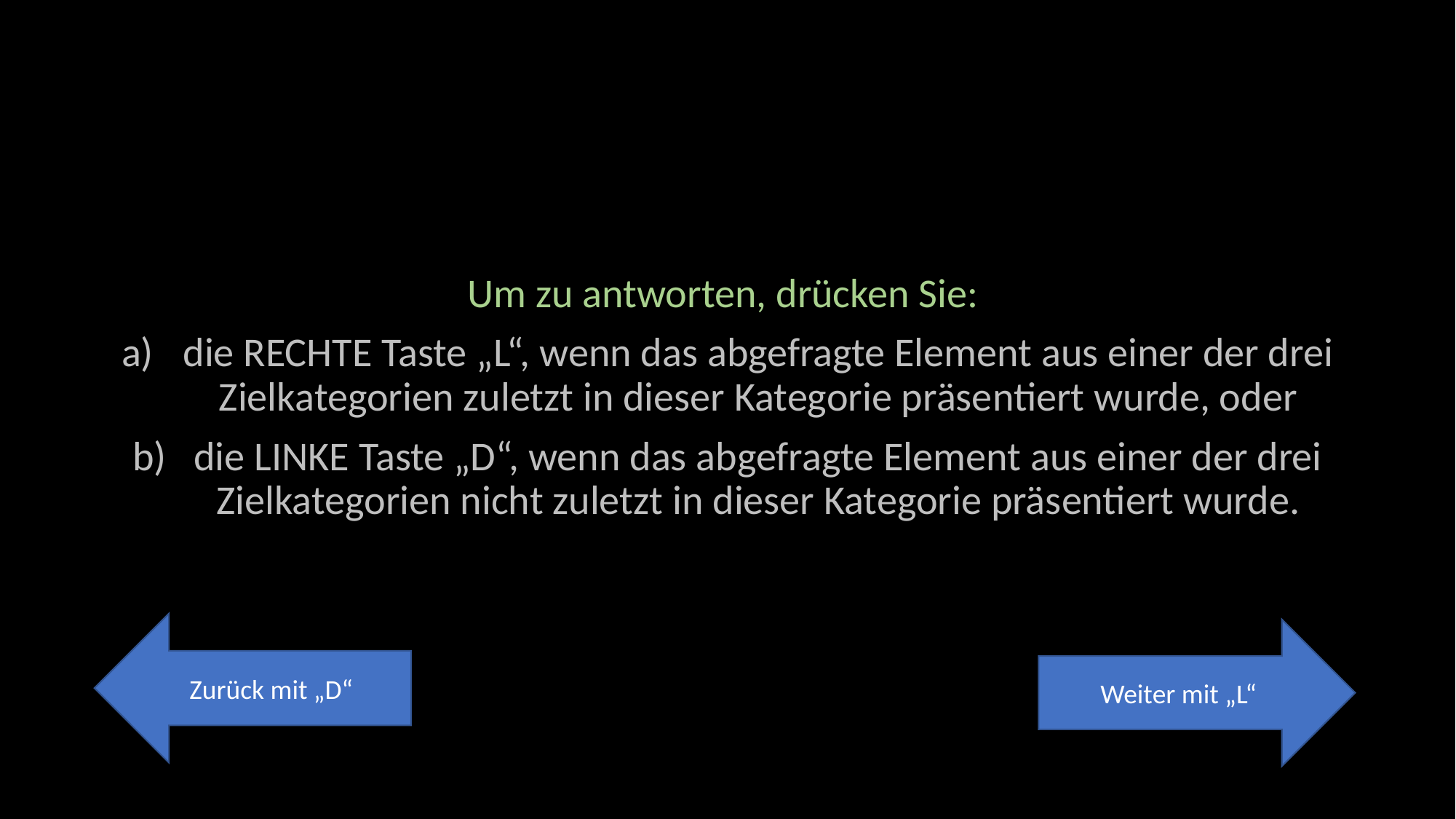

Um zu antworten, drücken Sie:
die RECHTE Taste „L“, wenn das abgefragte Element aus einer der drei Zielkategorien zuletzt in dieser Kategorie präsentiert wurde, oder
die LINKE Taste „D“, wenn das abgefragte Element aus einer der drei Zielkategorien nicht zuletzt in dieser Kategorie präsentiert wurde.

Zurück mit „D“

Weiter mit „L“